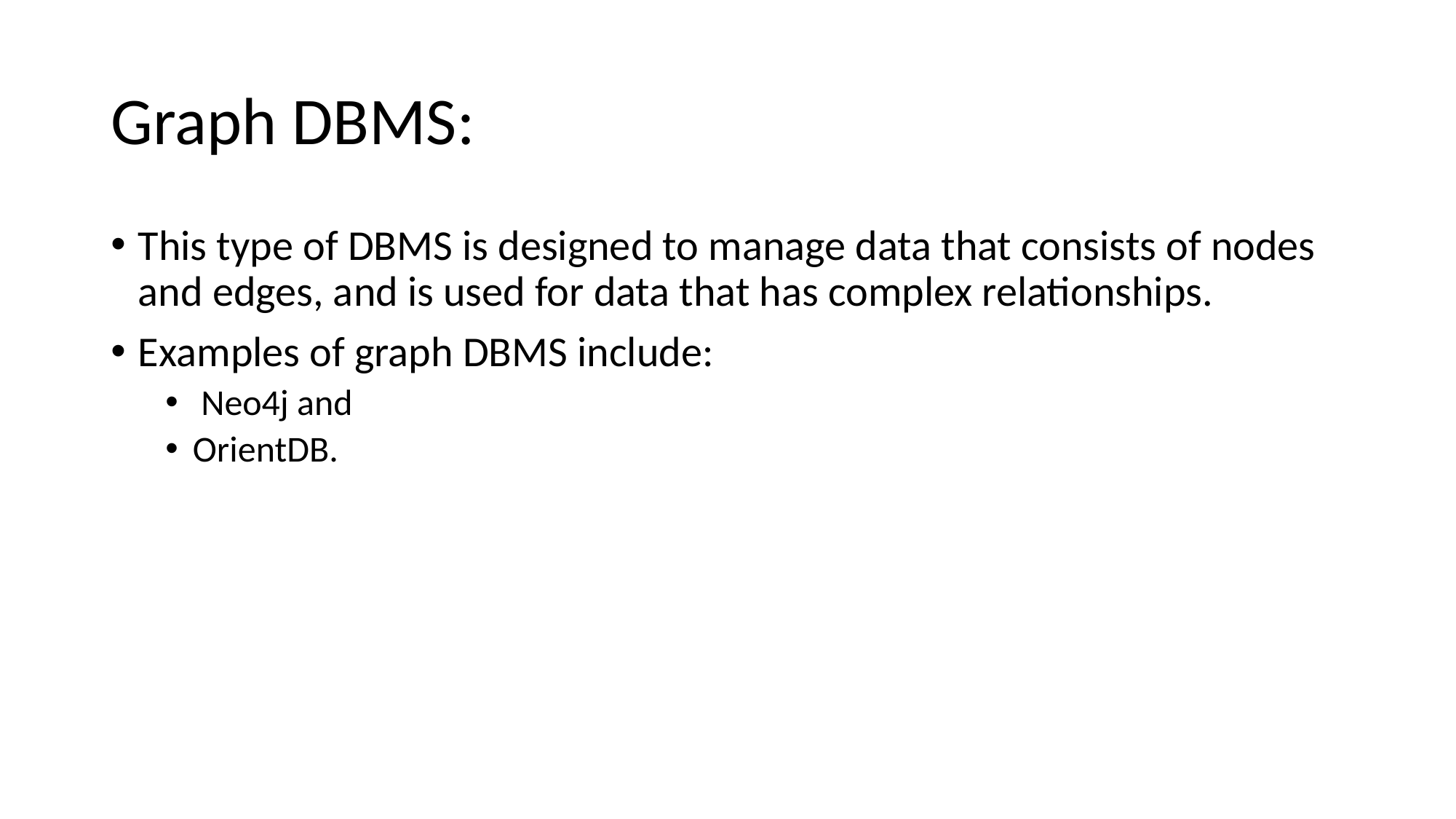

# Graph DBMS:
This type of DBMS is designed to manage data that consists of nodes and edges, and is used for data that has complex relationships.
Examples of graph DBMS include:
 Neo4j and
OrientDB.

14